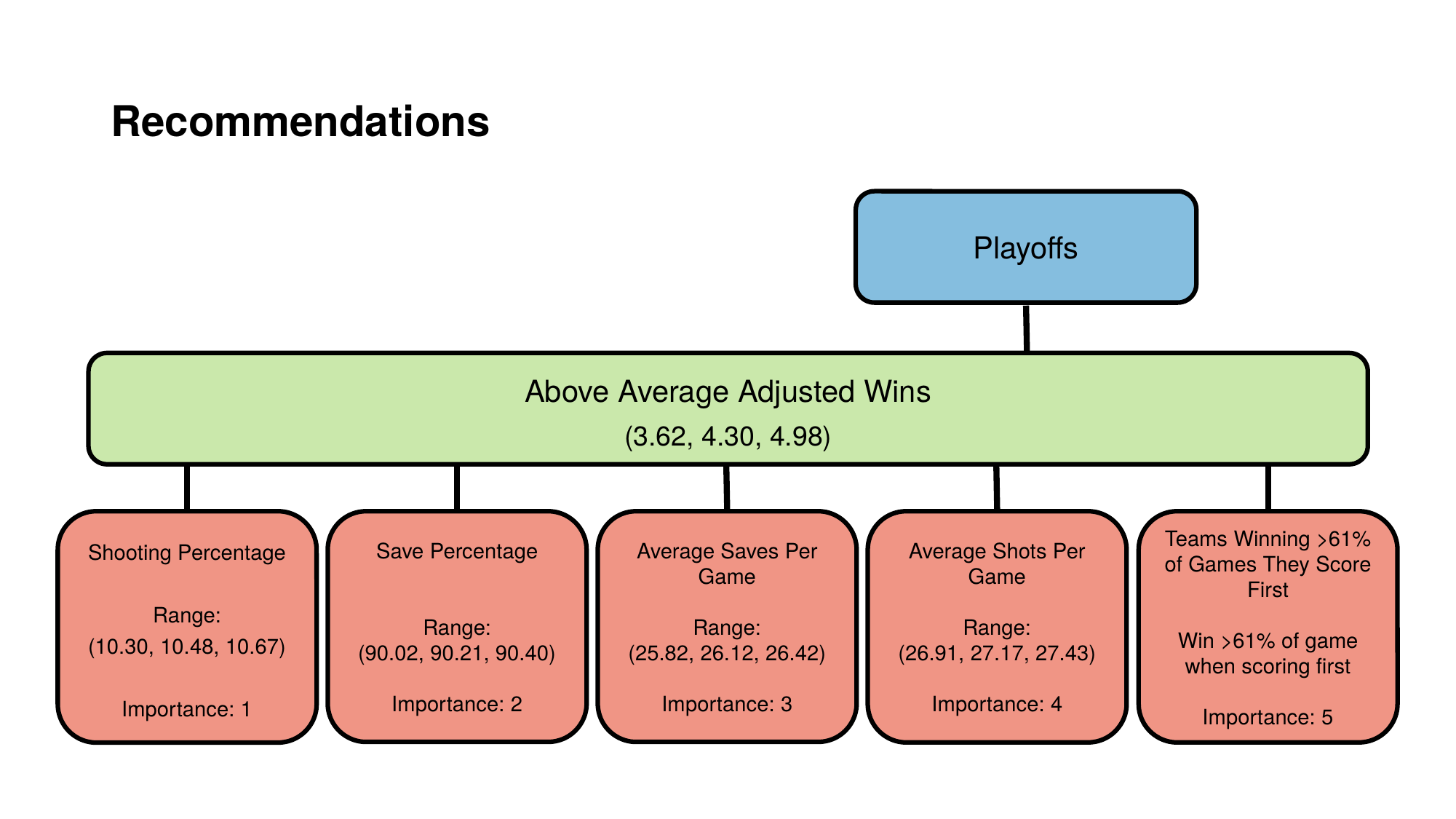

# Recommendations

Playoffs

Above Average Adjusted Wins
(3.62, 4.30, 4.98)

Shooting Percentage

Range:
(10.30, 10.48, 10.67)

Importance: 1
Save Percentage

Range:
(90.02, 90.21, 90.40)

Importance: 2

Average Saves Per Game

Range:
(25.82, 26.12, 26.42)

Importance: 3

Average Shots Per Game

Range:
(26.91, 27.17, 27.43)

Importance: 4

Teams Winning >61% of Games They Score First

Win >61% of game when scoring first

Importance: 5